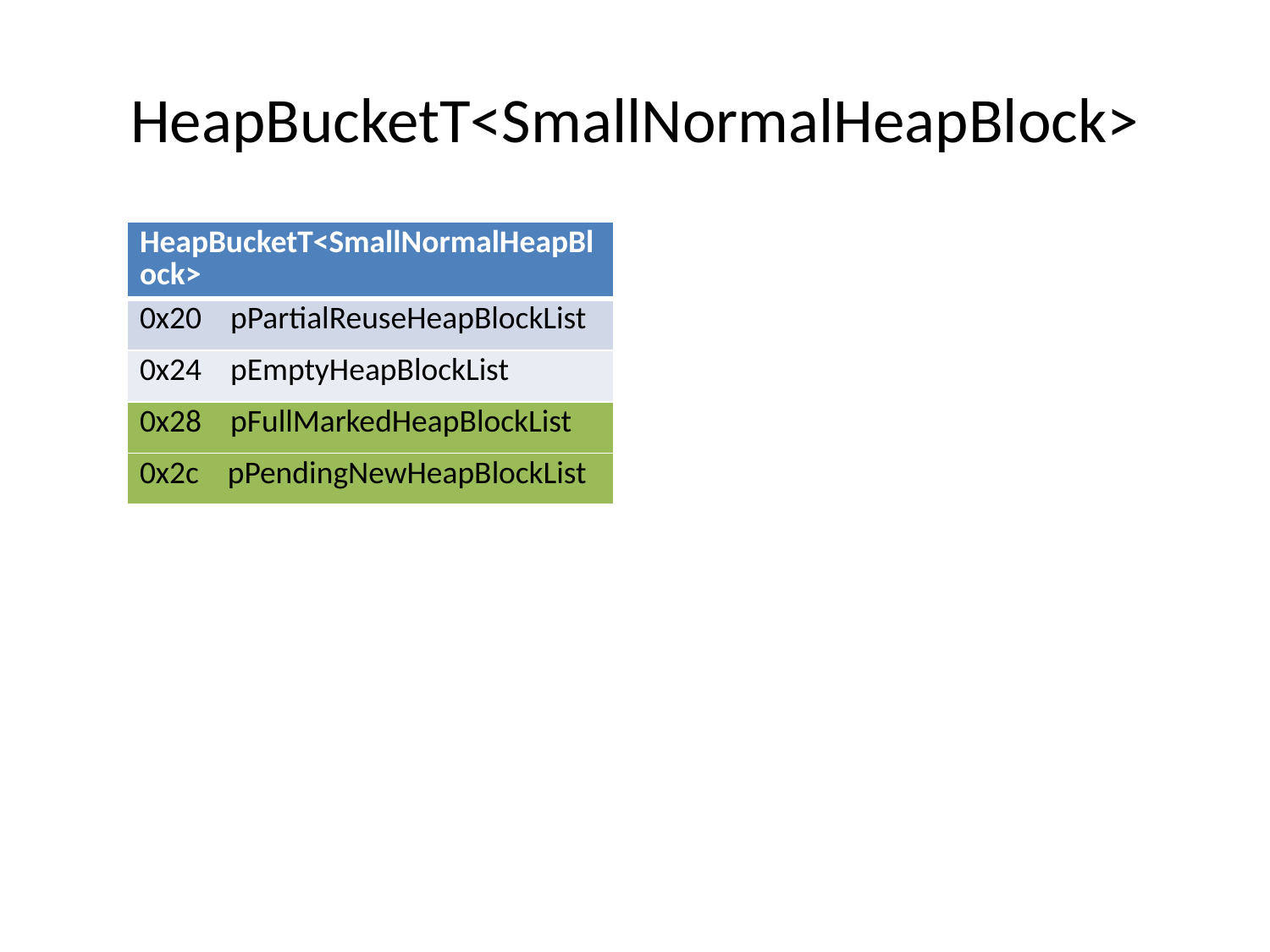

# HeapBucketT<SmallNormalHeapBlock>
| HeapBucketT<SmallNormalHeapBlock> |
| --- |
| 0x20 pPartialReuseHeapBlockList |
| 0x24 pEmptyHeapBlockList |
| 0x28 pFullMarkedHeapBlockList |
| 0x2c pPendingNewHeapBlockList |